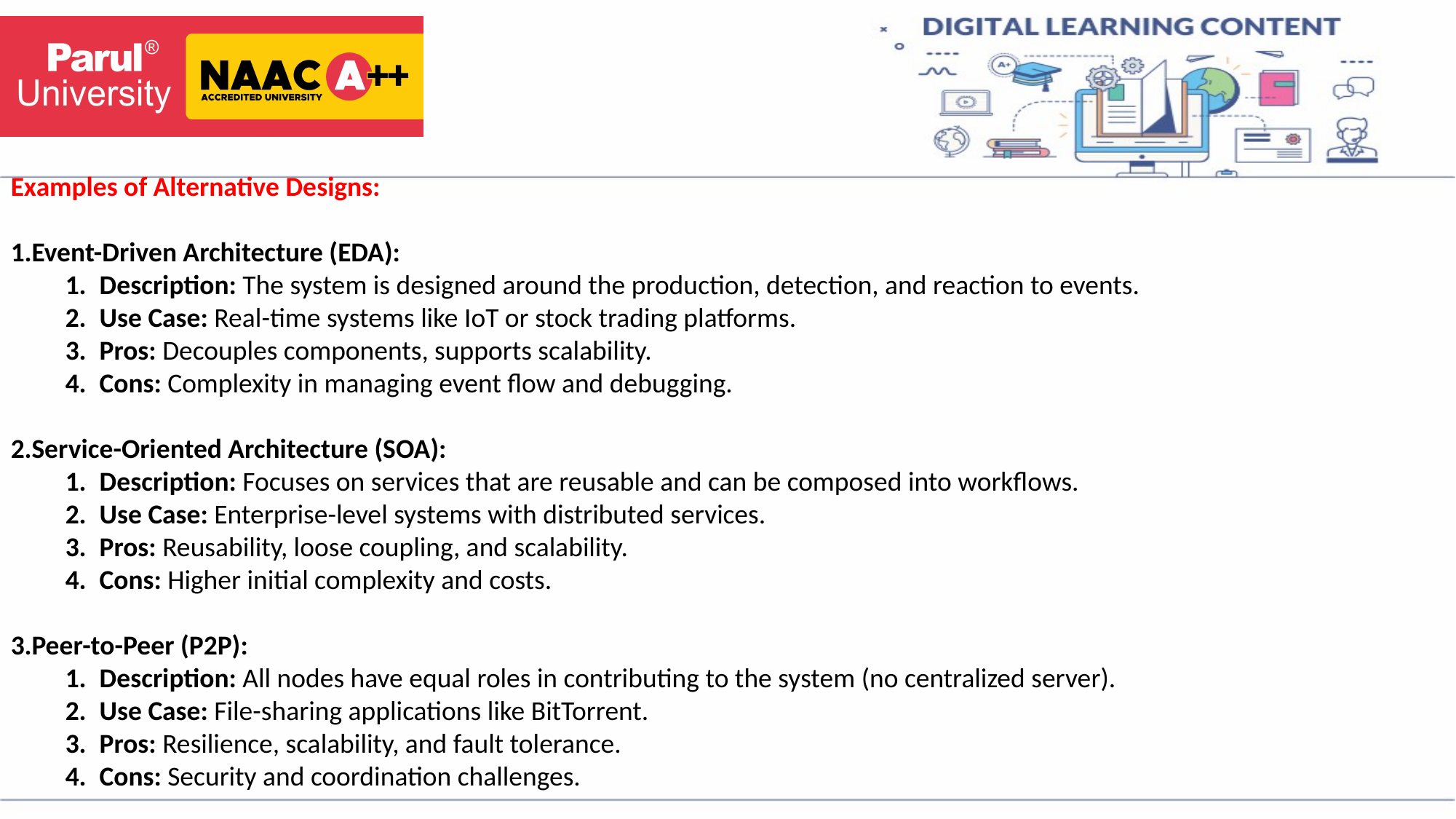

Examples of Alternative Designs:

Event-Driven Architecture (EDA):
Description: The system is designed around the production, detection, and reaction to events.
Use Case: Real-time systems like IoT or stock trading platforms.
Pros: Decouples components, supports scalability.
Cons: Complexity in managing event flow and debugging.

Service-Oriented Architecture (SOA):
Description: Focuses on services that are reusable and can be composed into workflows.
Use Case: Enterprise-level systems with distributed services.
Pros: Reusability, loose coupling, and scalability.
Cons: Higher initial complexity and costs.

Peer-to-Peer (P2P):
Description: All nodes have equal roles in contributing to the system (no centralized server).
Use Case: File-sharing applications like BitTorrent.
Pros: Resilience, scalability, and fault tolerance.
Cons: Security and coordination challenges.